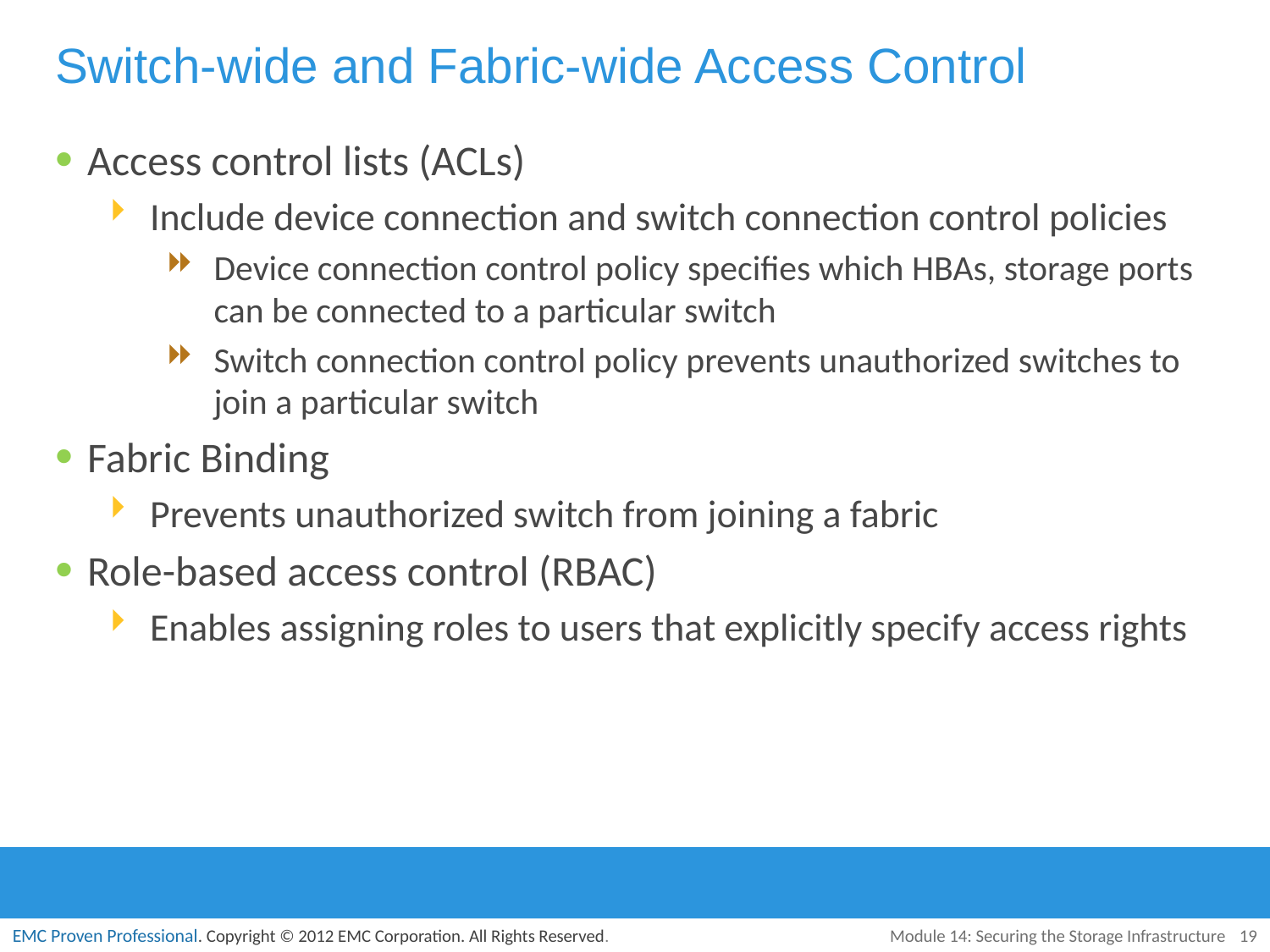

# Switch-wide and Fabric-wide Access Control
Access control lists (ACLs)
Include device connection and switch connection control policies
Device connection control policy specifies which HBAs, storage ports can be connected to a particular switch
Switch connection control policy prevents unauthorized switches to join a particular switch
Fabric Binding
Prevents unauthorized switch from joining a fabric
Role-based access control (RBAC)
Enables assigning roles to users that explicitly specify access rights

Module 14: Securing the Storage Infrastructure
19